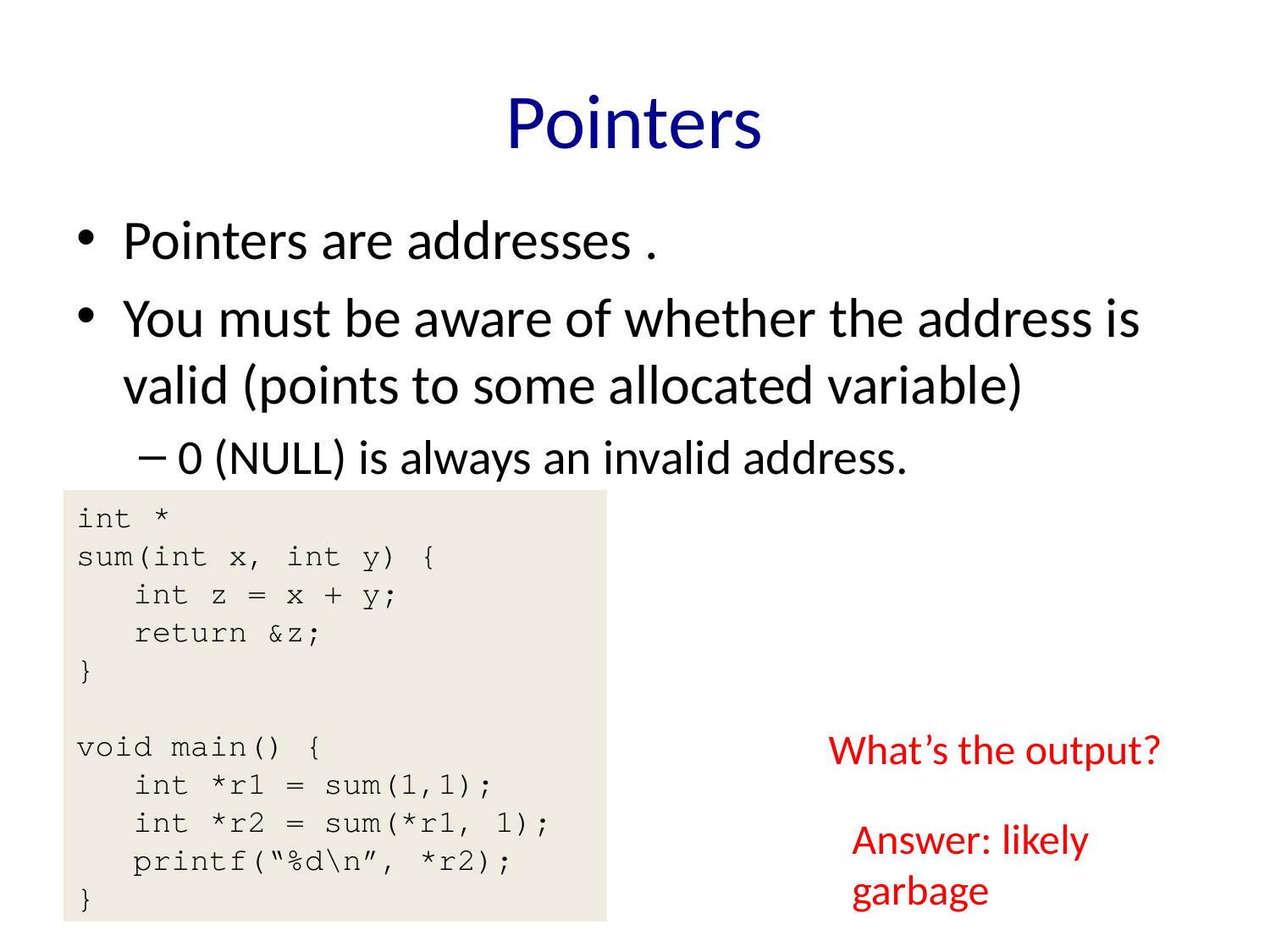

# Pointers
Pointers are addresses .
You must be aware of whether the address is valid (points to some allocated variable)
0 (NULL) is always an invalid address.

int *
sum(int x, int y) {
   int z = x + y;
   return &z;
}

void main() {
   int *r1 = sum(1,1);
   int *r2 = sum(*r1, 1);
   printf(“%d\n”, *r2);
}
What’s the output?
Answer: likely
garbage